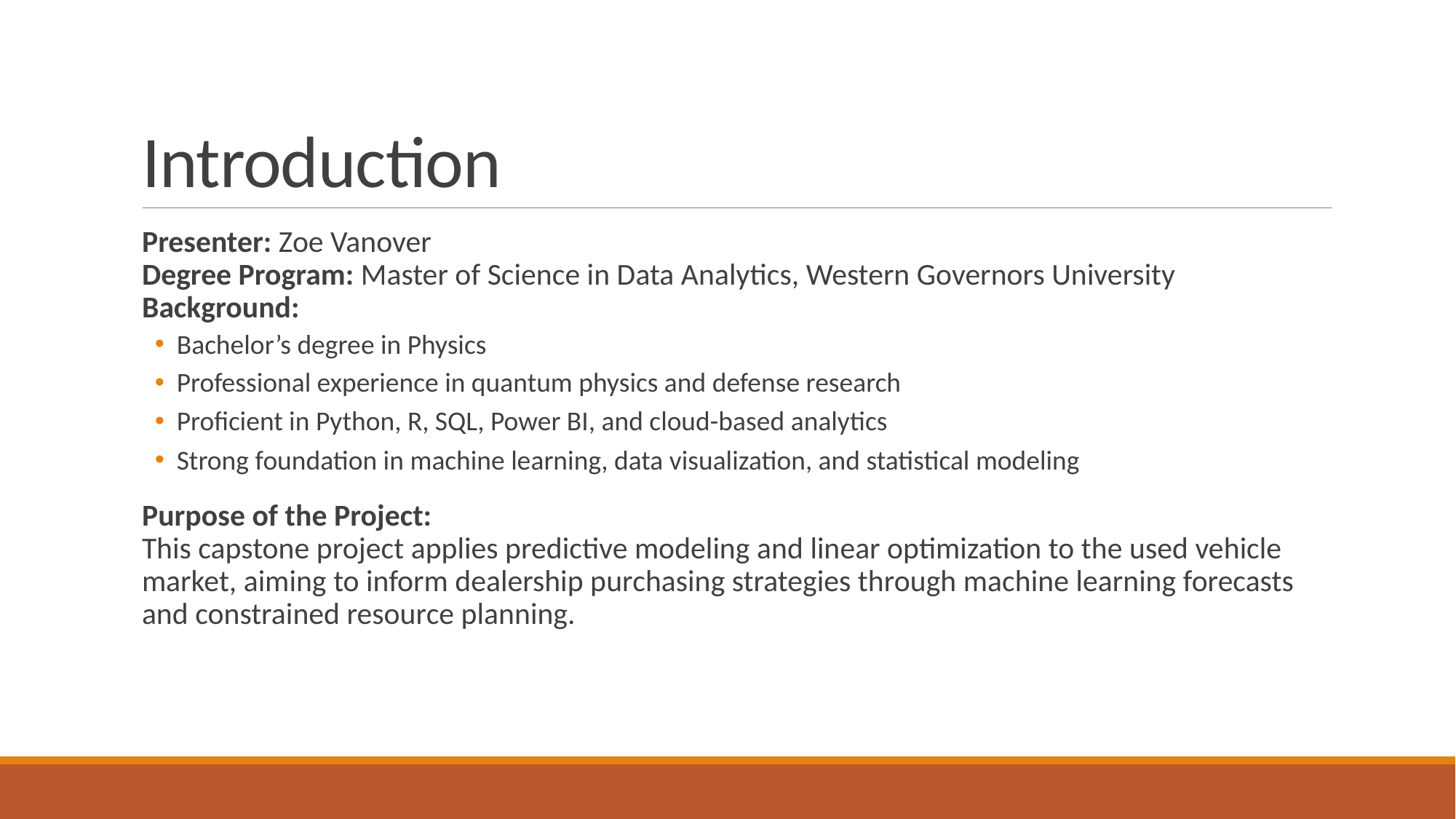

# Introduction
Presenter: Zoe Vanover
Degree Program: Master of Science in Data Analytics, Western Governors University
Background:
Bachelor’s degree in Physics
Professional experience in quantum physics and defense research
Proficient in Python, R, SQL, Power BI, and cloud-based analytics
Strong foundation in machine learning, data visualization, and statistical modeling
Purpose of the Project:
This capstone project applies predictive modeling and linear optimization to the used vehicle market, aiming to inform dealership purchasing strategies through machine learning forecasts and constrained resource planning.